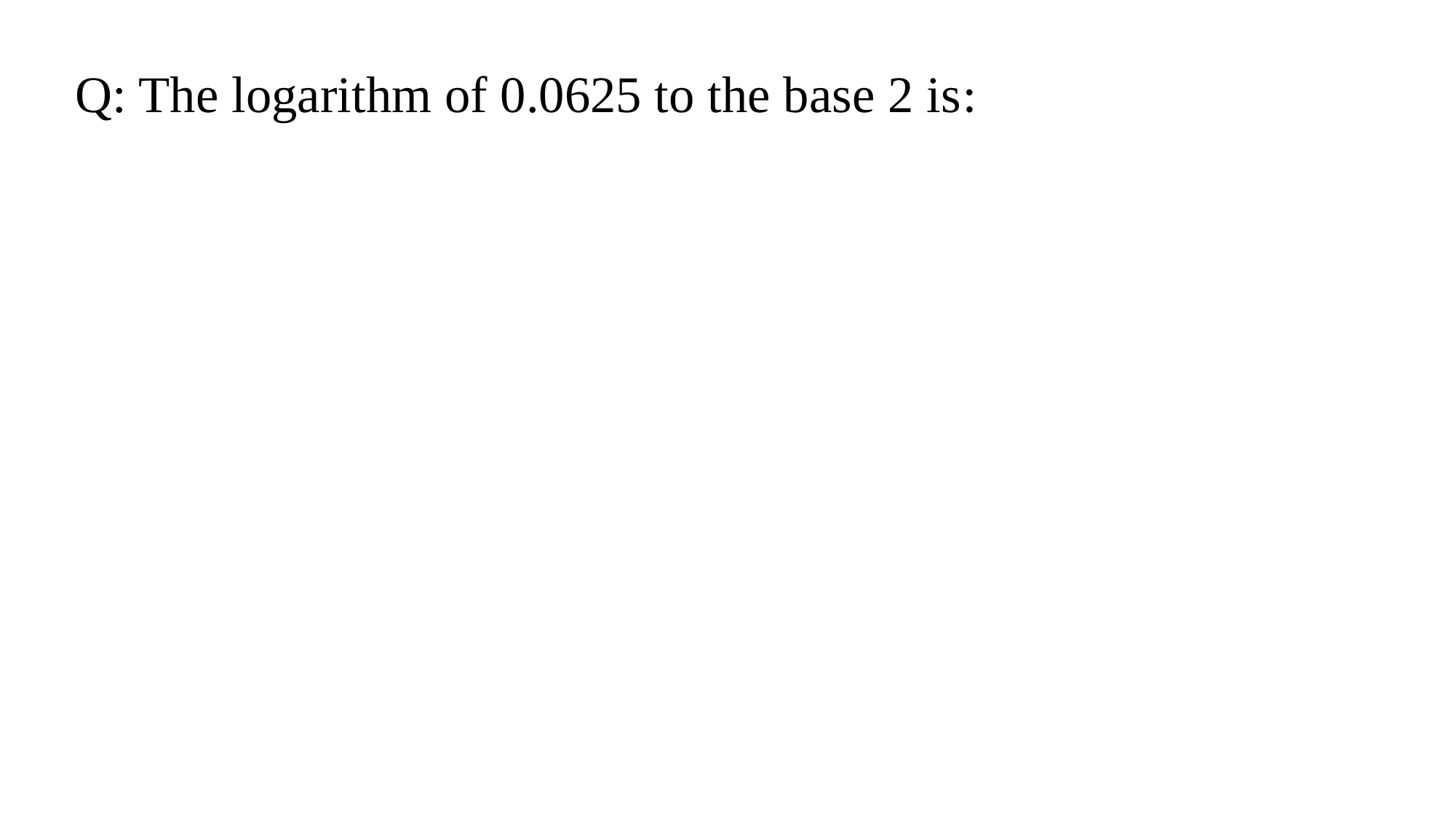

# Q: The logarithm of 0.0625 to the base 2 is: